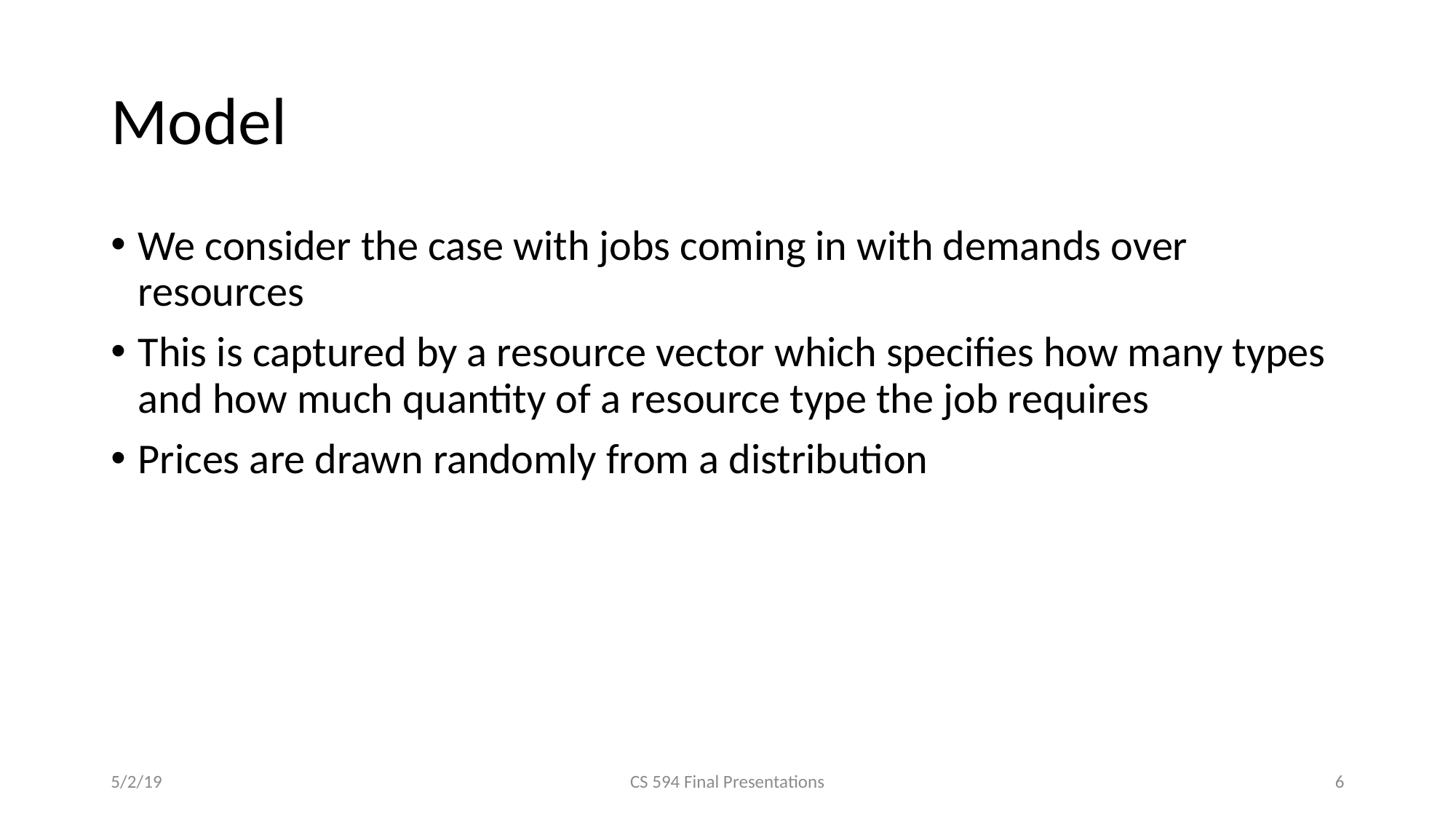

# Model
We consider the case with jobs coming in with demands over resources
This is captured by a resource vector which specifies how many types and how much quantity of a resource type the job requires
Prices are drawn randomly from a distribution
5/2/19
CS 594 Final Presentations
6